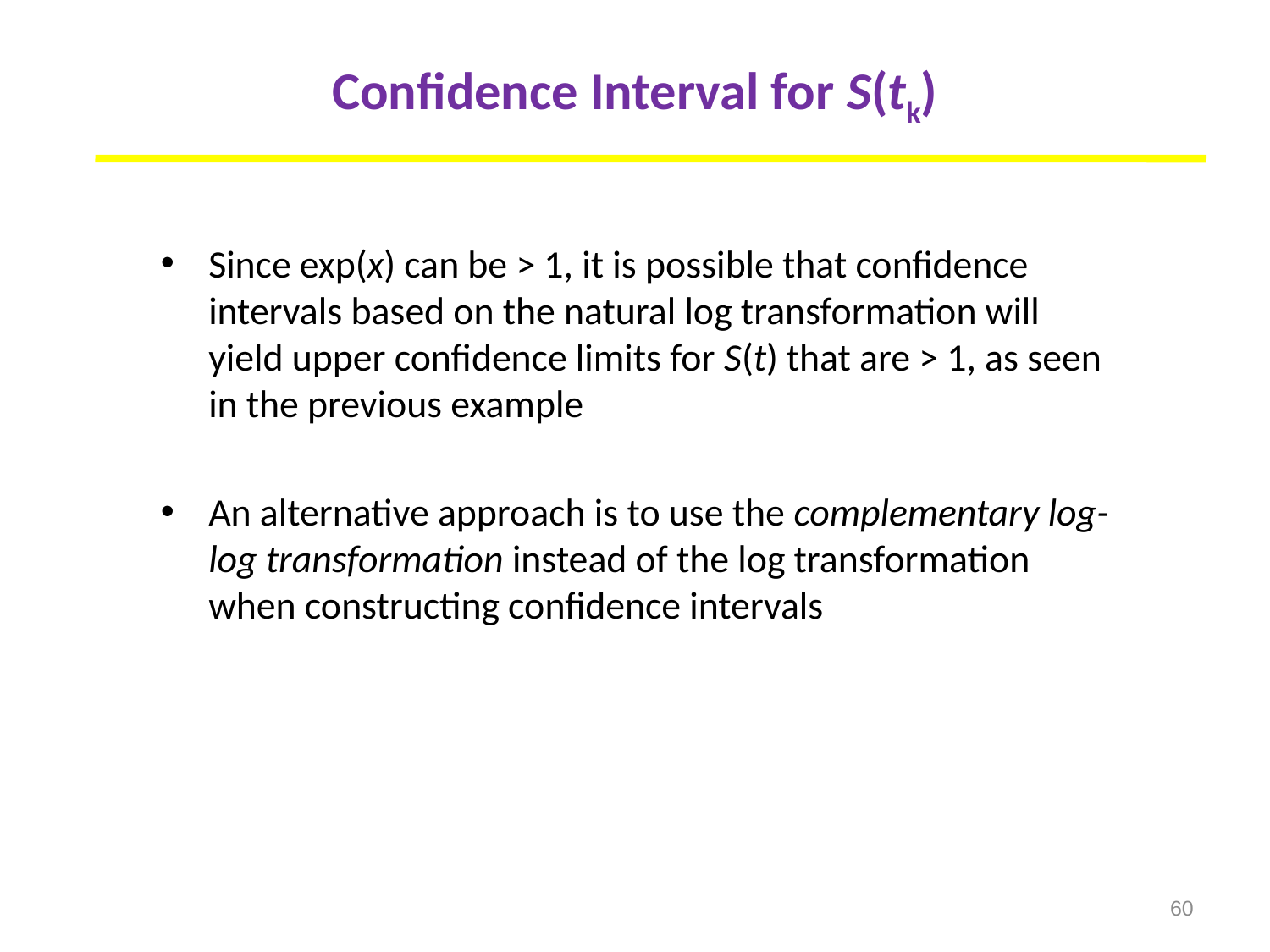

# Confidence Interval for S(tk)

Since exp(x) can be > 1, it is possible that confidence intervals based on the natural log transformation will yield upper confidence limits for S(t) that are > 1, as seen in the previous example

An alternative approach is to use the complementary log-log transformation instead of the log transformation when constructing confidence intervals
60